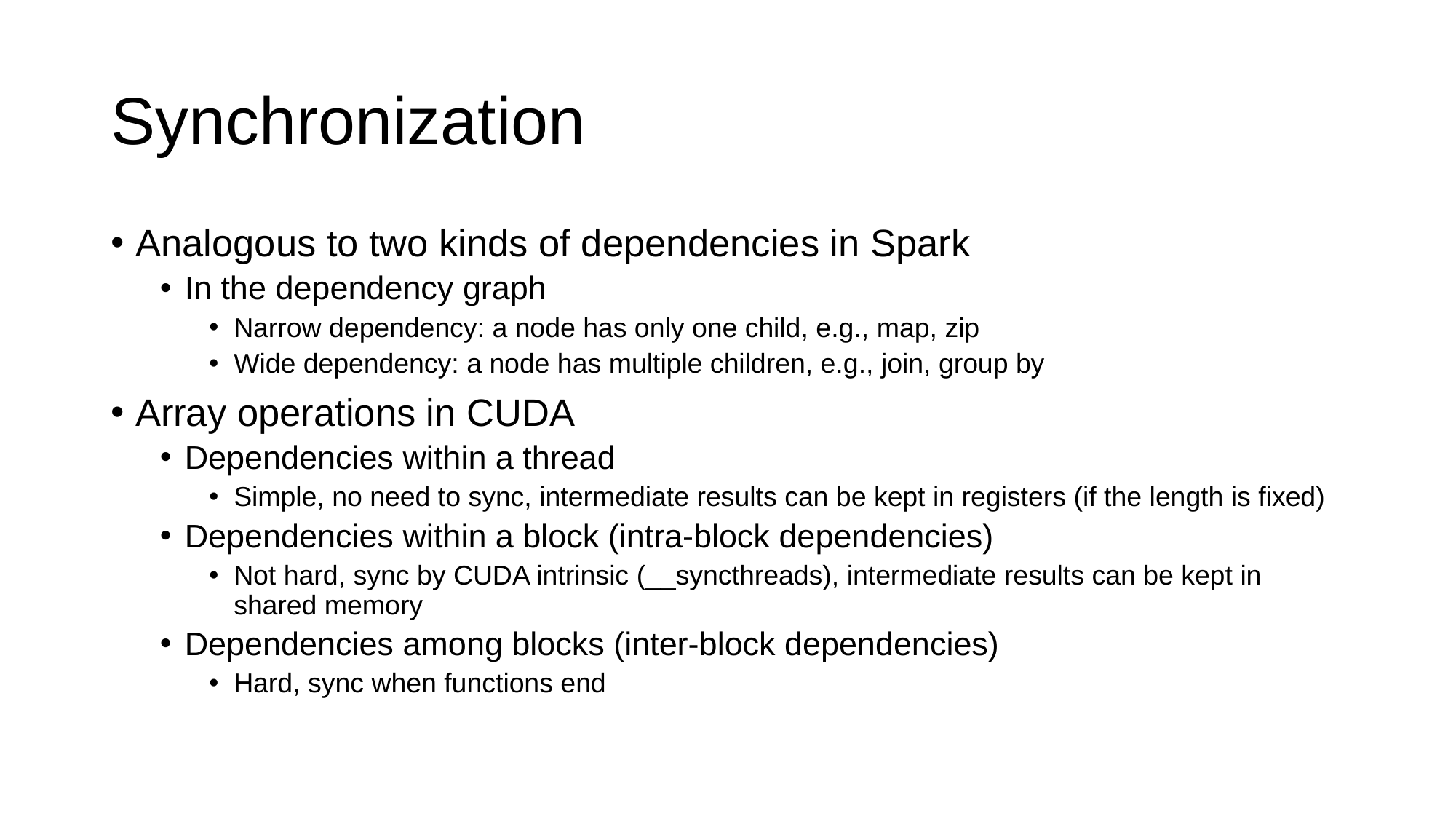

# Synchronization
Analogous to two kinds of dependencies in Spark
In the dependency graph
Narrow dependency: a node has only one child, e.g., map, zip
Wide dependency: a node has multiple children, e.g., join, group by
Array operations in CUDA
Dependencies within a thread
Simple, no need to sync, intermediate results can be kept in registers (if the length is fixed)
Dependencies within a block (intra-block dependencies)
Not hard, sync by CUDA intrinsic (__syncthreads), intermediate results can be kept in shared memory
Dependencies among blocks (inter-block dependencies)
Hard, sync when functions end